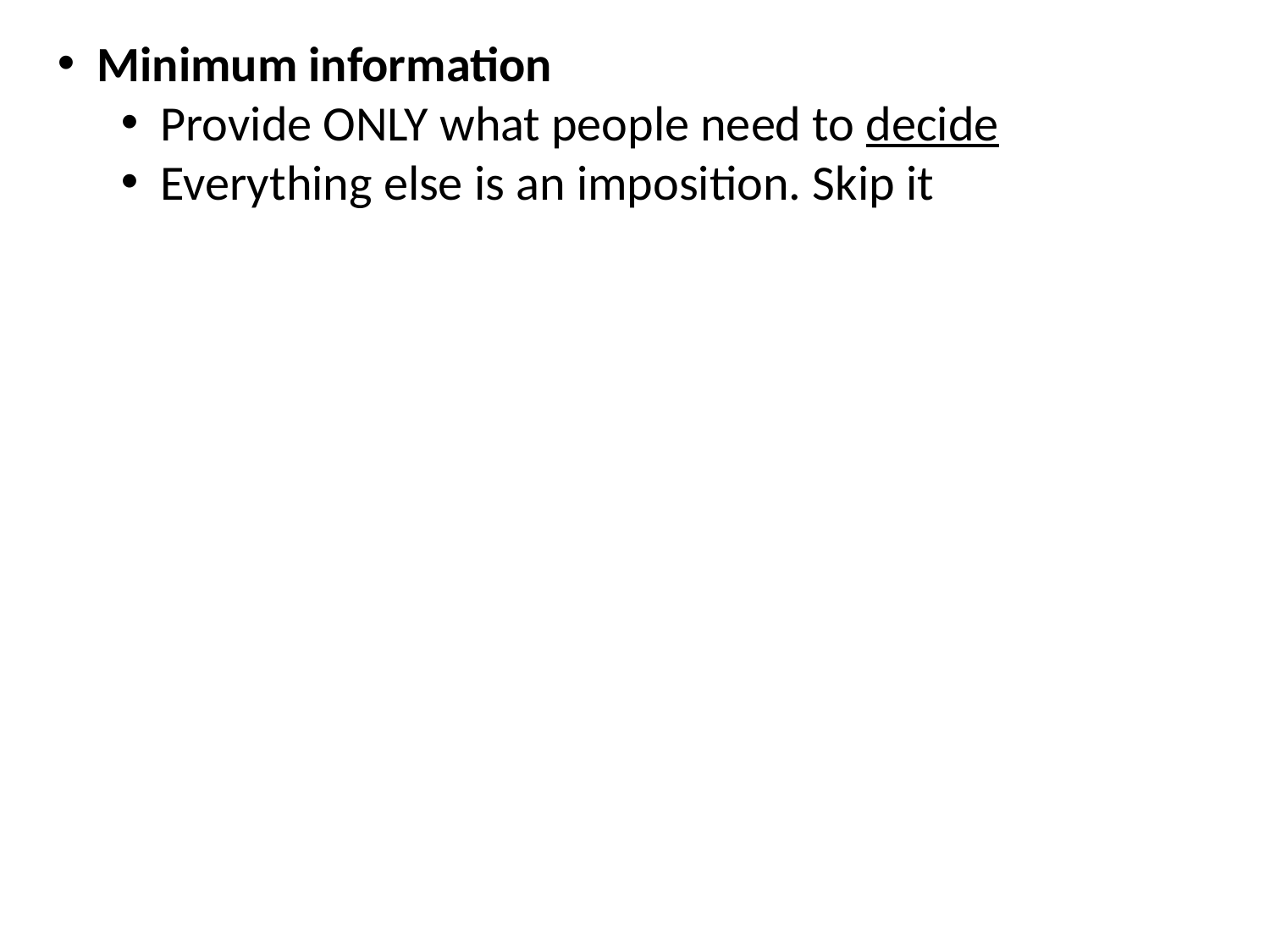

Minimum information
Provide ONLY what people need to decide
Everything else is an imposition. Skip it